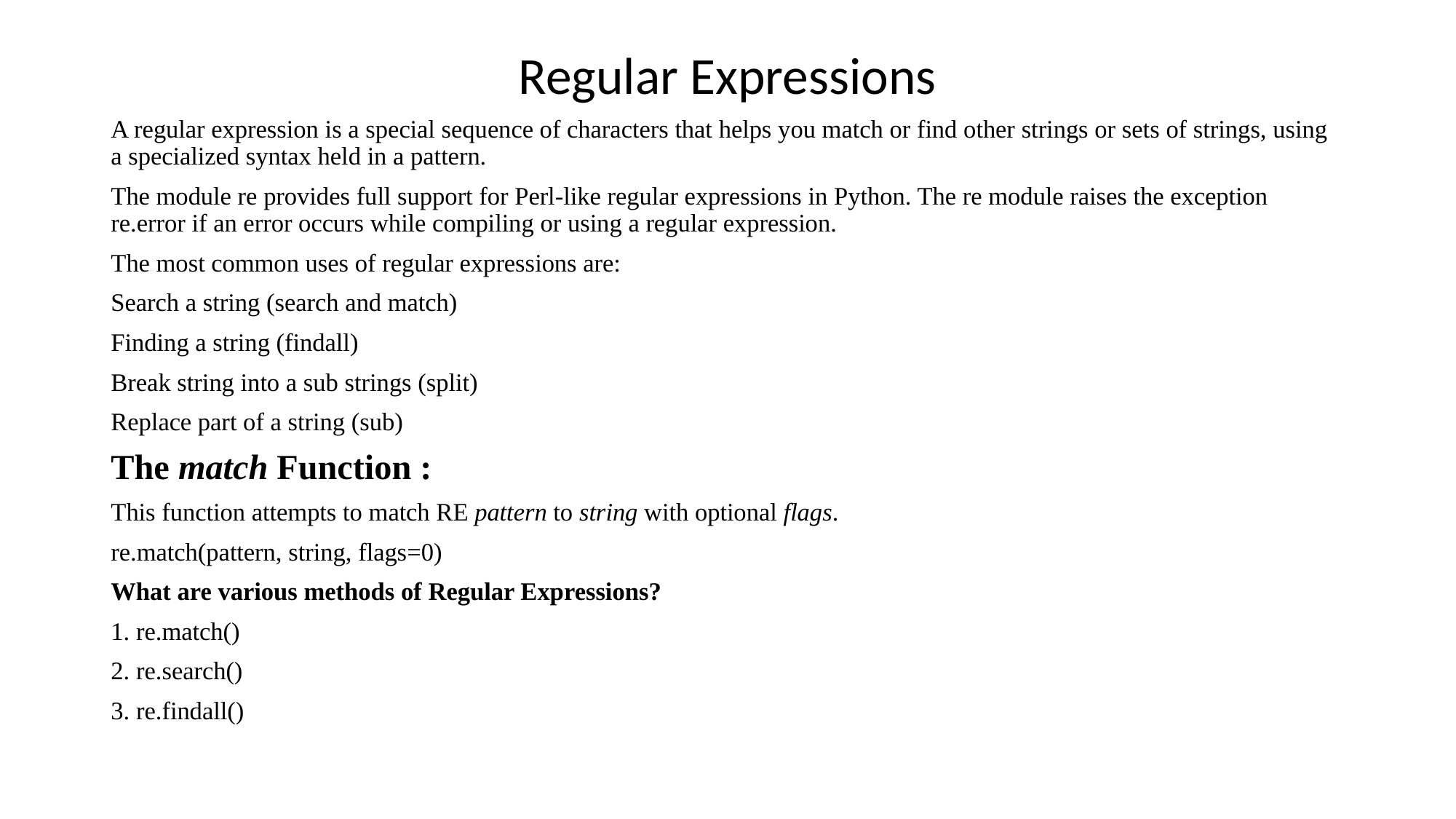

# Regular Expressions
A regular expression is a special sequence of characters that helps you match or find other strings or sets of strings, using a specialized syntax held in a pattern.
The module re provides full support for Perl-like regular expressions in Python. The re module raises the exception re.error if an error occurs while compiling or using a regular expression.
The most common uses of regular expressions are:
Search a string (search and match)
Finding a string (findall)
Break string into a sub strings (split)
Replace part of a string (sub)
The match Function :
This function attempts to match RE pattern to string with optional flags.
re.match(pattern, string, flags=0)
What are various methods of Regular Expressions?
1. re.match()
2. re.search()
3. re.findall()